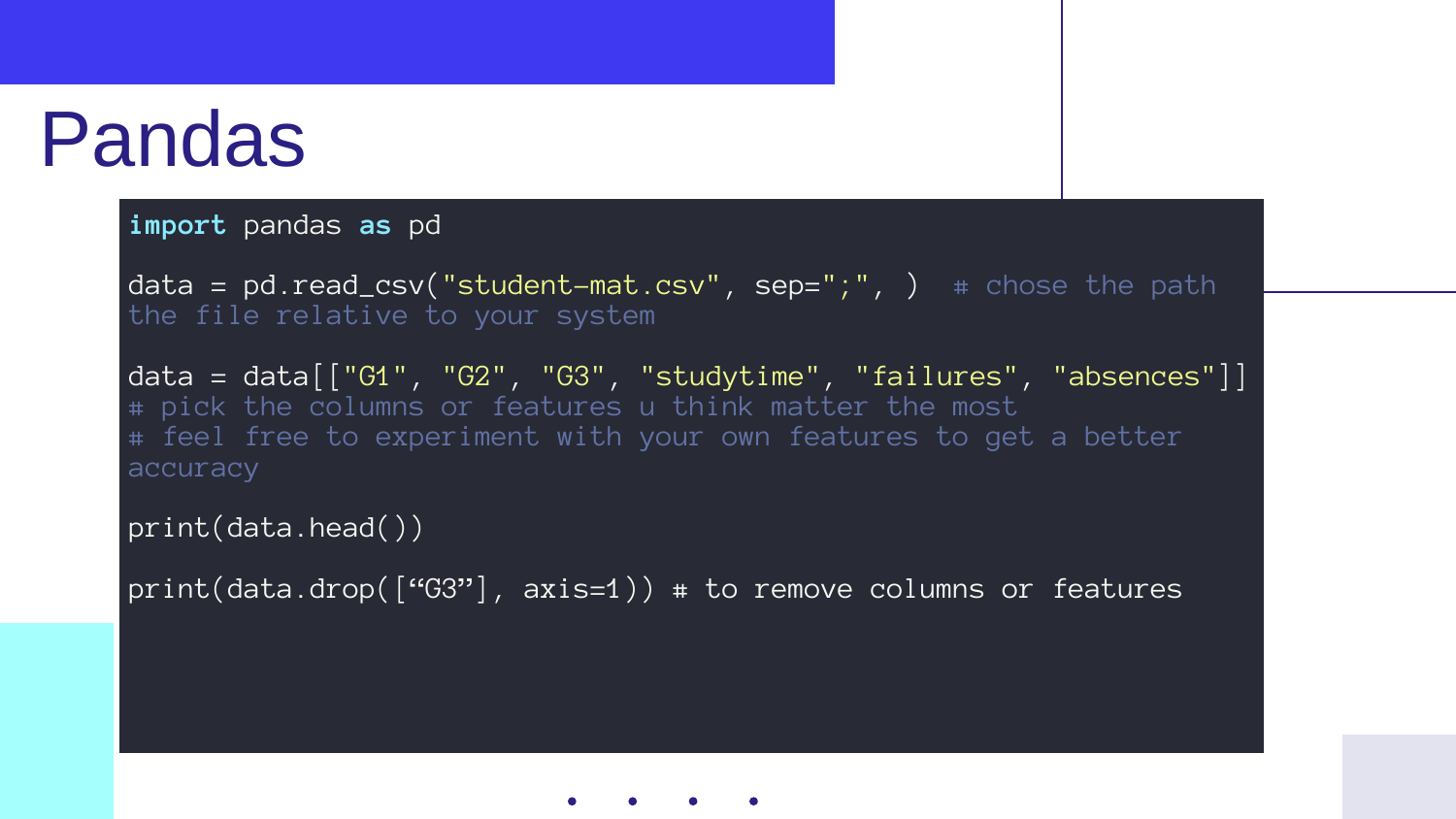

# Pandas
| import pandas as pd data = pd.read\_csv("student-mat.csv", sep=";", )  # chose the path the file relative to your system data = data[["G1", "G2", "G3", "studytime", "failures", "absences"]] # pick the columns or features u think matter the most # feel free to experiment with your own features to get a better accuracy print(data.head()) print(data.drop([“G3”], axis=1)) # to remove columns or features |
| --- |